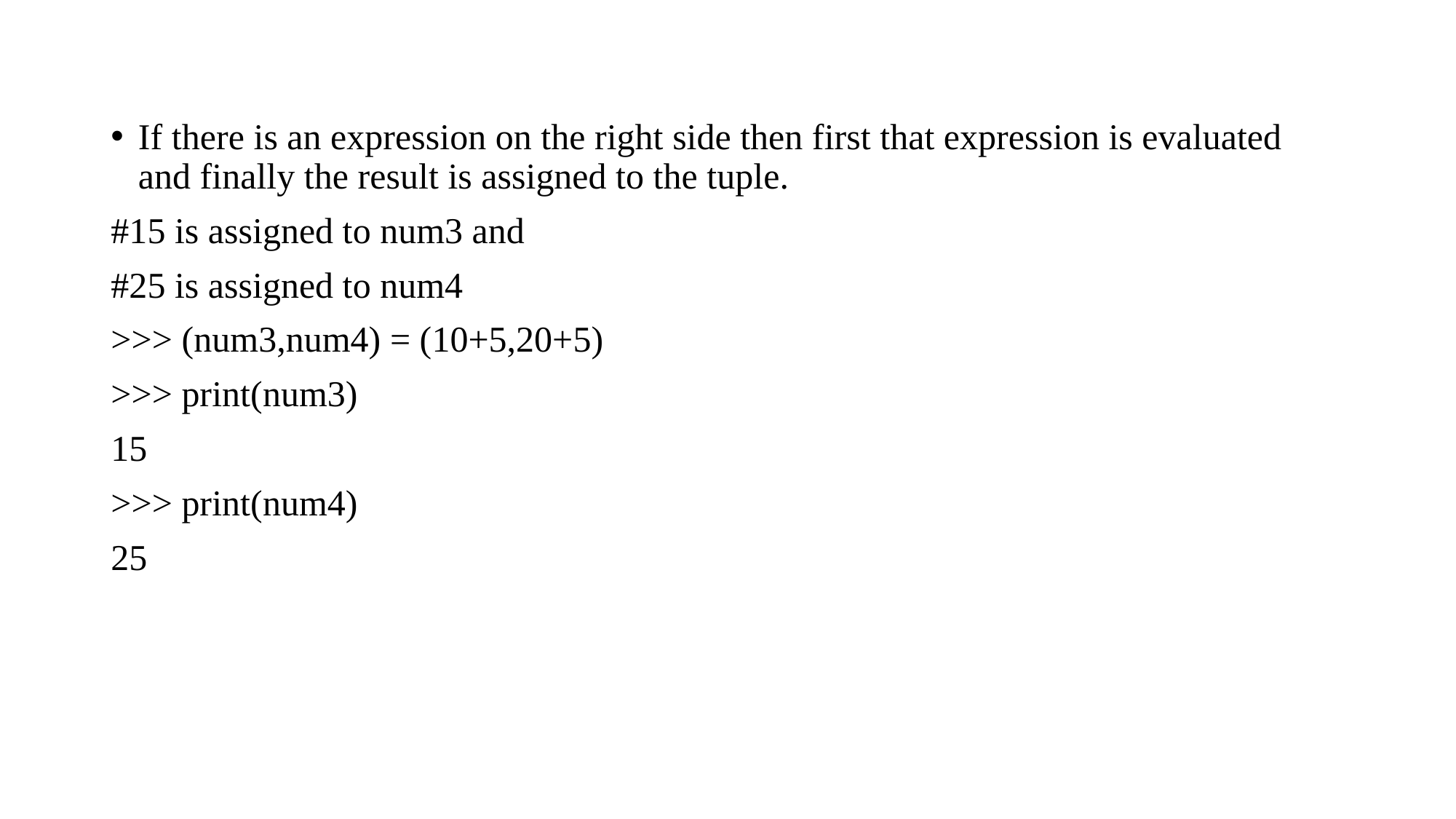

If there is an expression on the right side then first that expression is evaluated and finally the result is assigned to the tuple.
#15 is assigned to num3 and
#25 is assigned to num4
>>> (num3,num4) = (10+5,20+5)
>>> print(num3)
15
>>> print(num4)
25